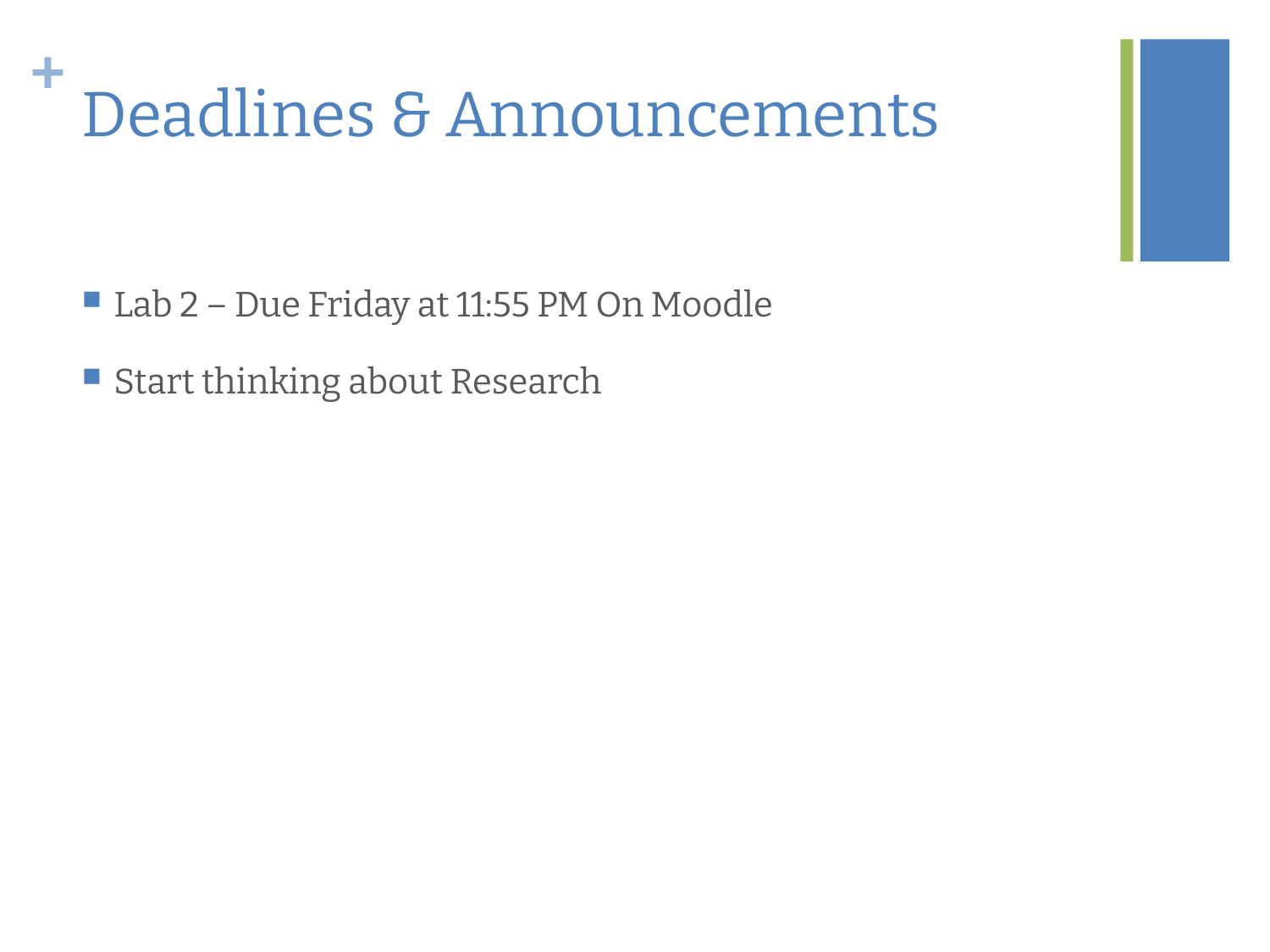

# Deadlines & Announcements
Lab 2 – Due Friday at 11:55 PM On Moodle
Start thinking about Research